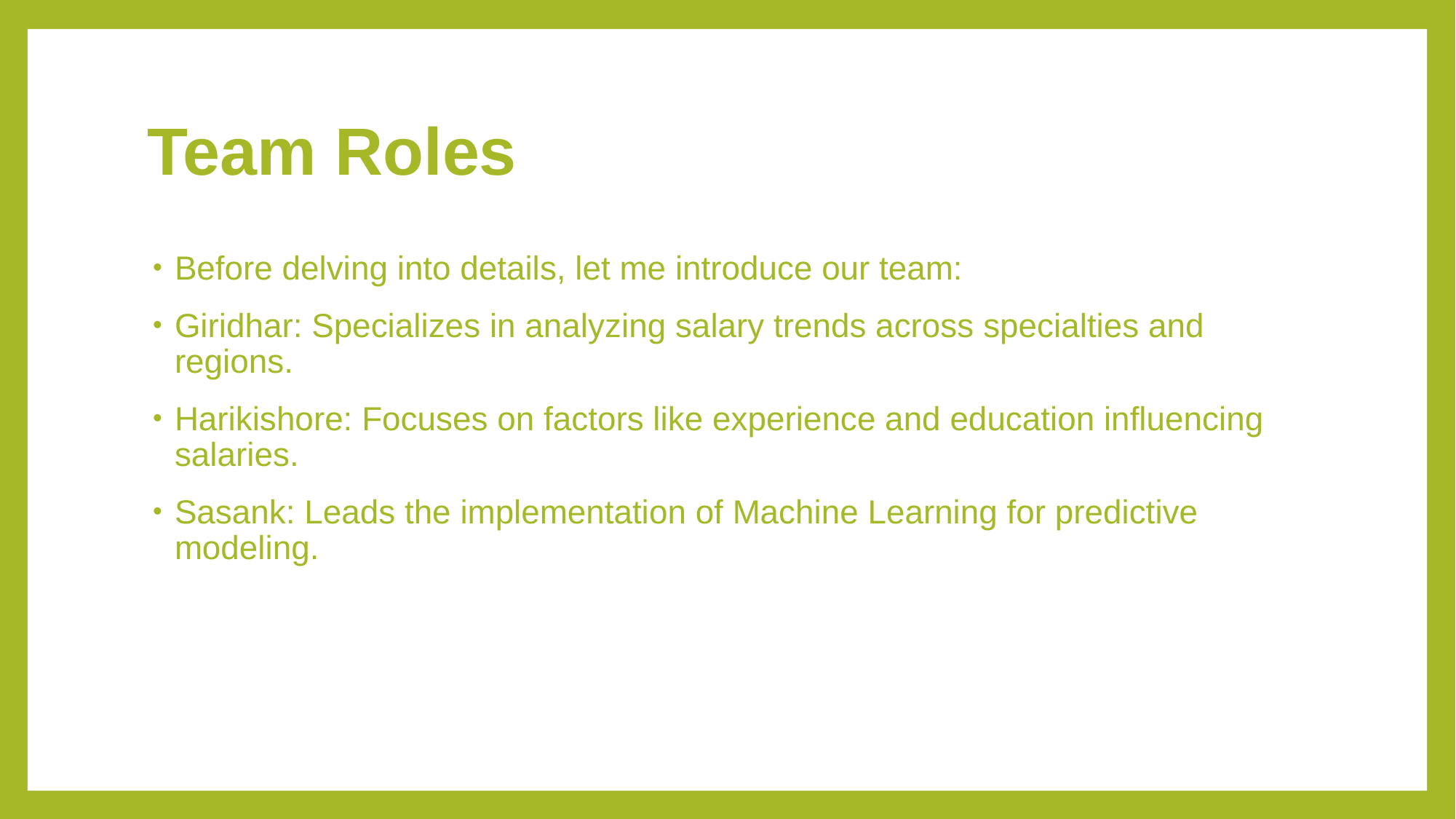

# Team Roles
Before delving into details, let me introduce our team:
Giridhar: Specializes in analyzing salary trends across specialties and regions.
Harikishore: Focuses on factors like experience and education influencing salaries.
Sasank: Leads the implementation of Machine Learning for predictive modeling.